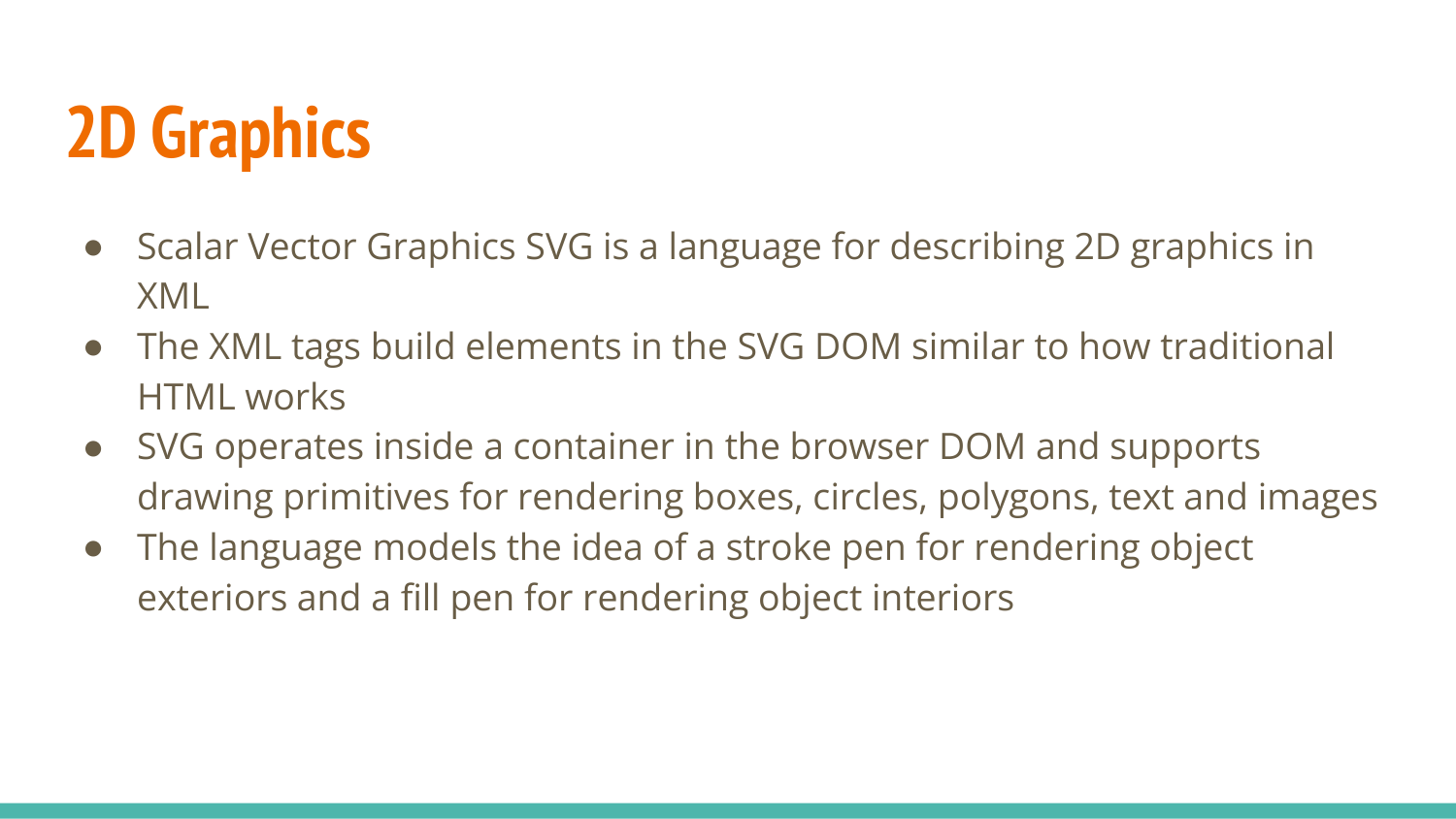

# 2D Graphics
Scalar Vector Graphics SVG is a language for describing 2D graphics in XML
The XML tags build elements in the SVG DOM similar to how traditional HTML works
SVG operates inside a container in the browser DOM and supports drawing primitives for rendering boxes, circles, polygons, text and images
The language models the idea of a stroke pen for rendering object exteriors and a fill pen for rendering object interiors